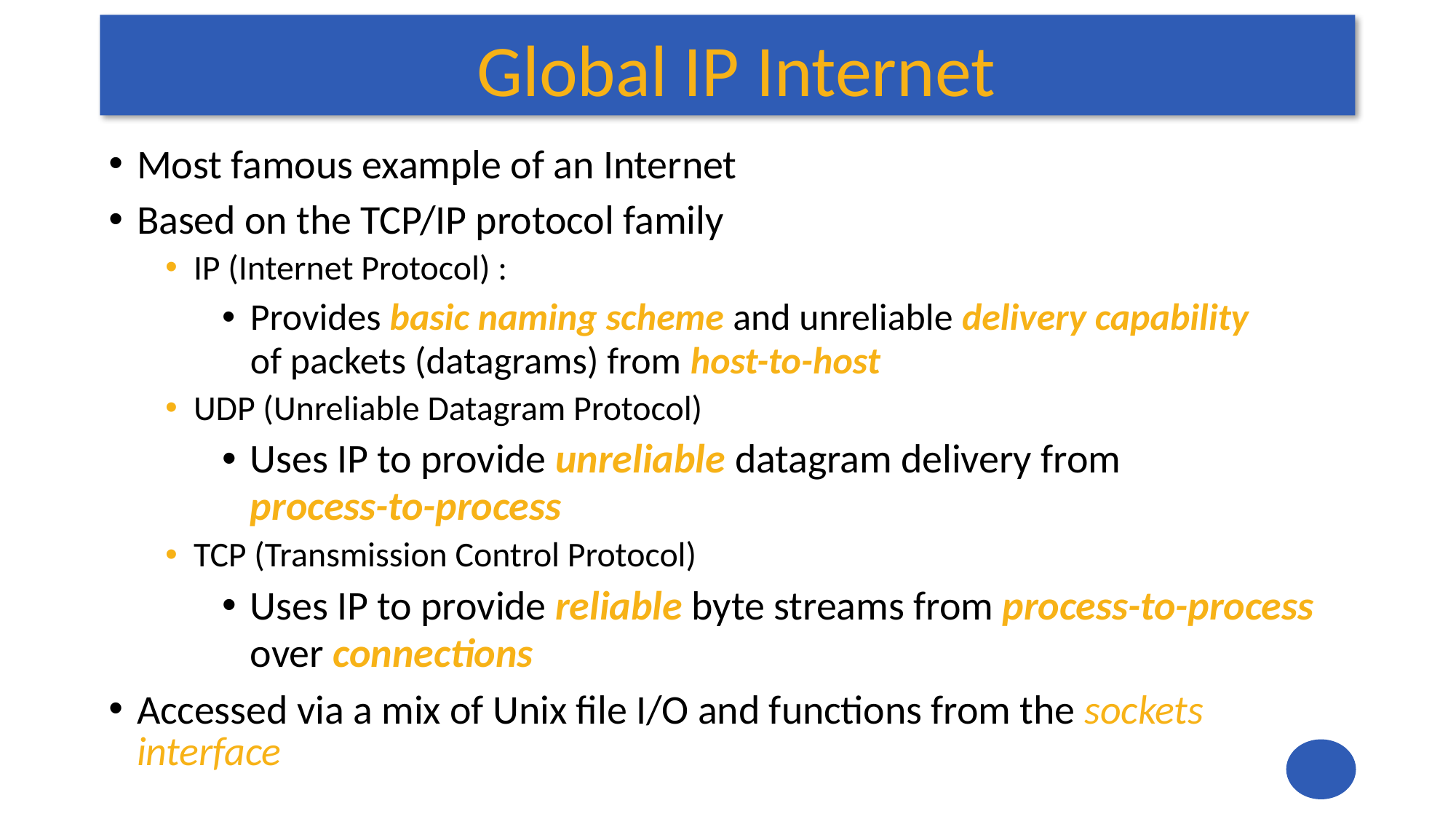

# Global IP Internet
Most famous example of an Internet
Based on the TCP/IP protocol family
IP (Internet Protocol) :
Provides basic naming scheme and unreliable delivery capability
of packets (datagrams) from host-to-host
UDP (Unreliable Datagram Protocol)
Uses IP to provide unreliable datagram delivery from
process-to-process
TCP (Transmission Control Protocol)
Uses IP to provide reliable byte streams from process-to-process over connections
Accessed via a mix of Unix file I/O and functions from the sockets interface